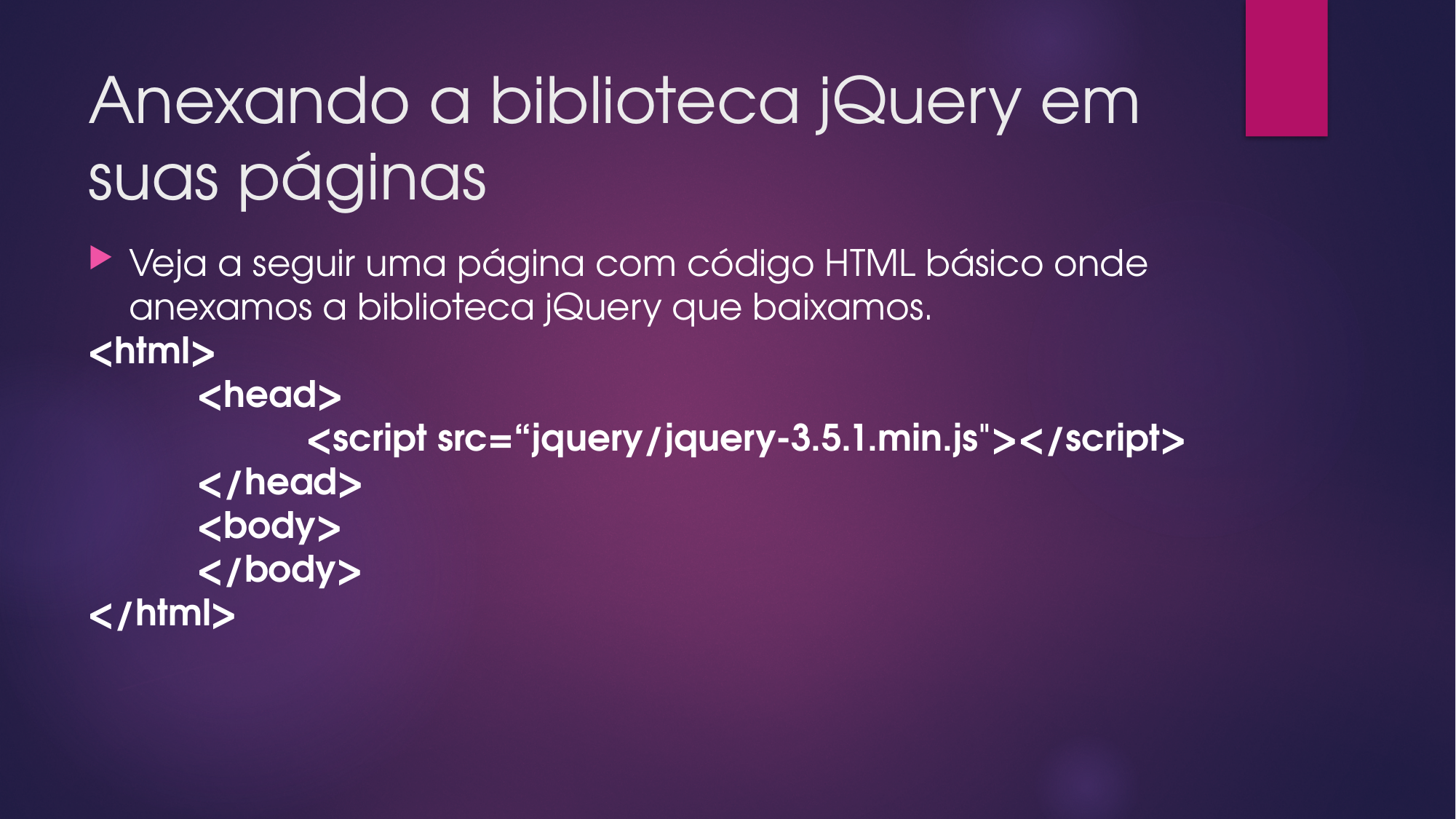

# Anexando a biblioteca jQuery em suas páginas
Veja a seguir uma página com código HTML básico onde anexamos a biblioteca jQuery que baixamos.
<html>
	<head>
		<script src=“jquery/jquery-3.5.1.min.js"></script>
	</head>
	<body>
	</body>
</html>